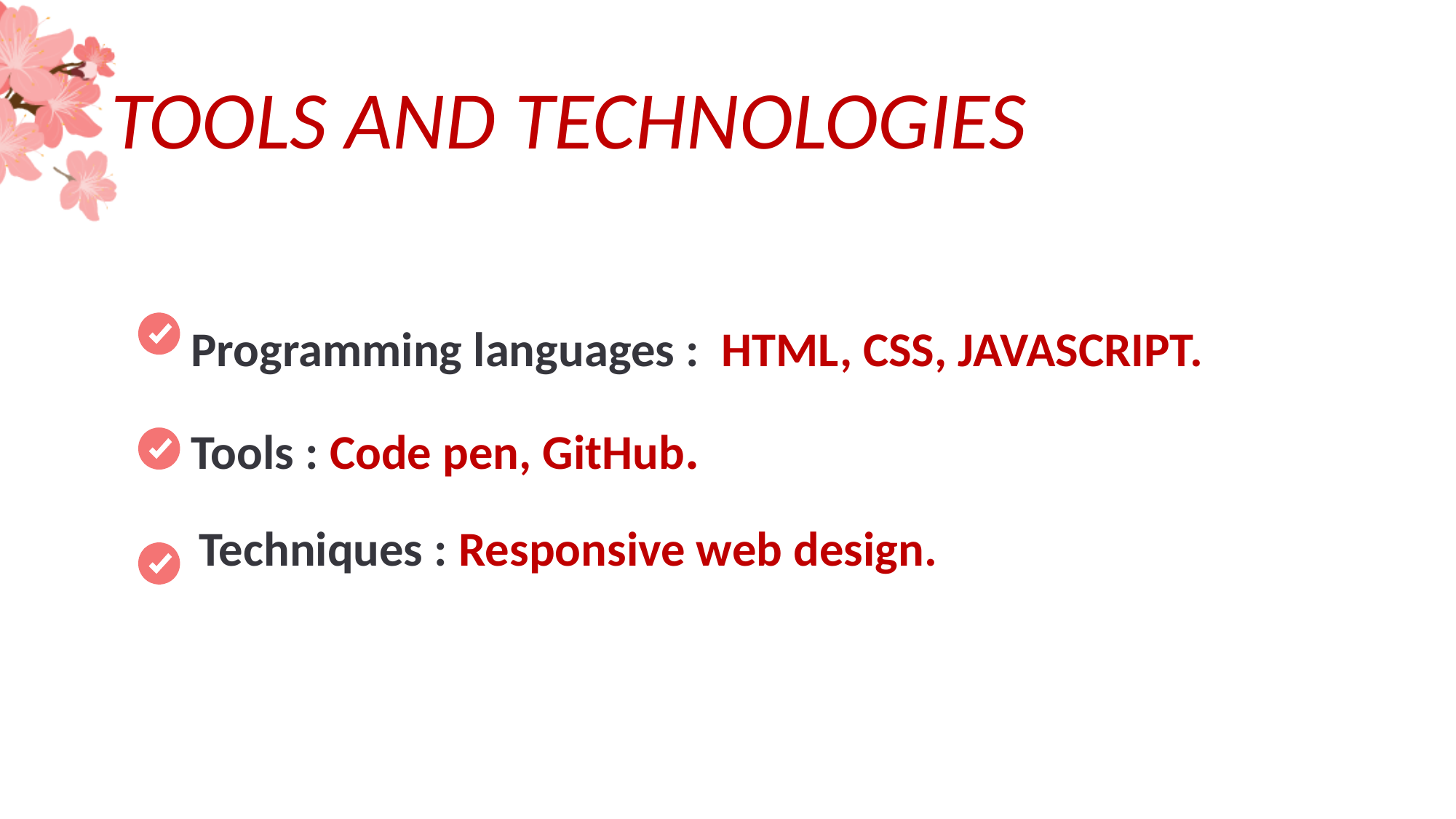

# TOOLS AND TECHNOLOGIES
Programming languages :  HTML, CSS, JAVASCRIPT.

Tools : Code pen, GitHub.

Techniques : Responsive web design.